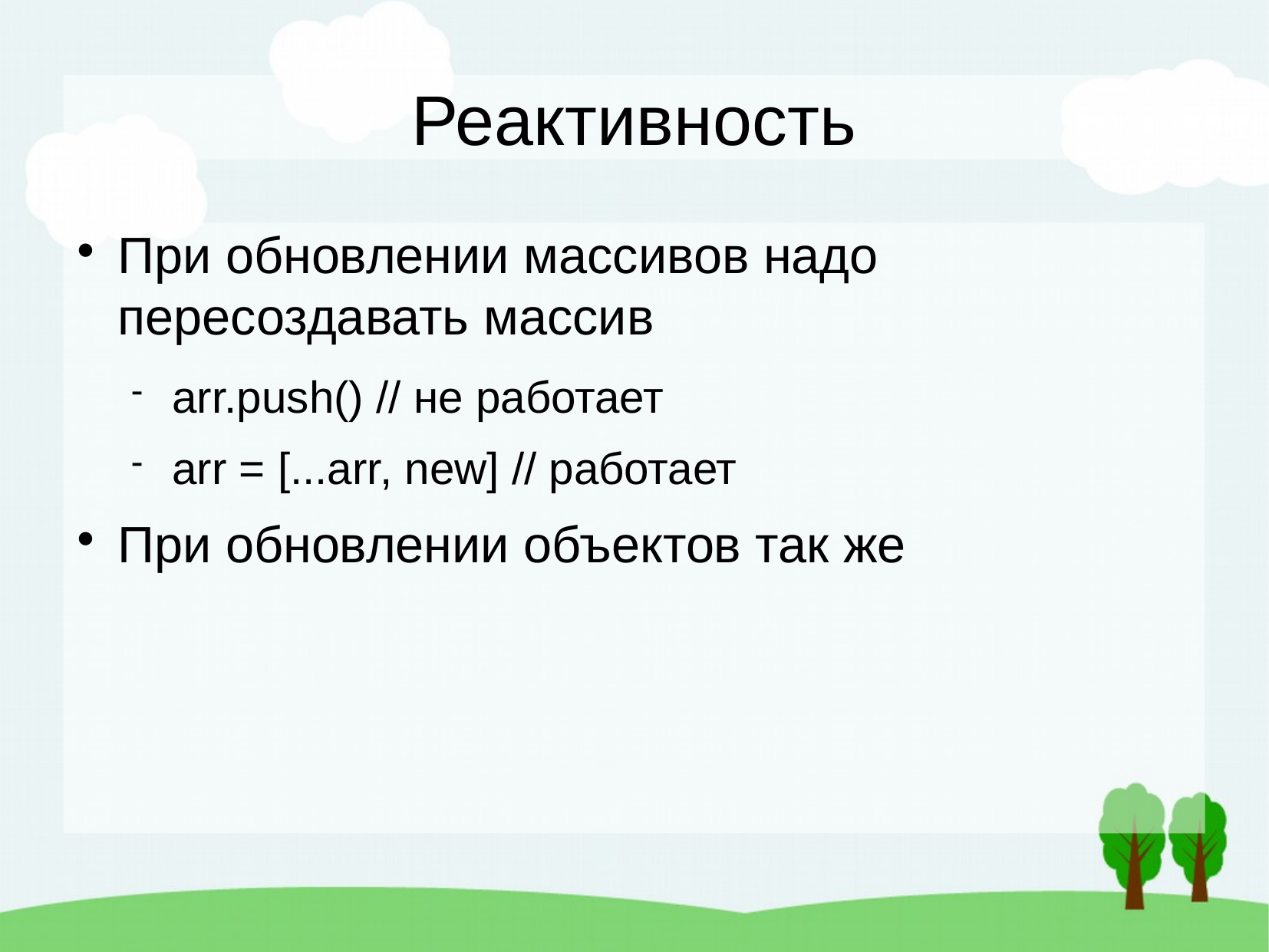

Реактивность
При обновлении массивов надо пересоздавать массив
arr.push() // не работает
arr = [...arr, new] // работает
При обновлении объектов так же